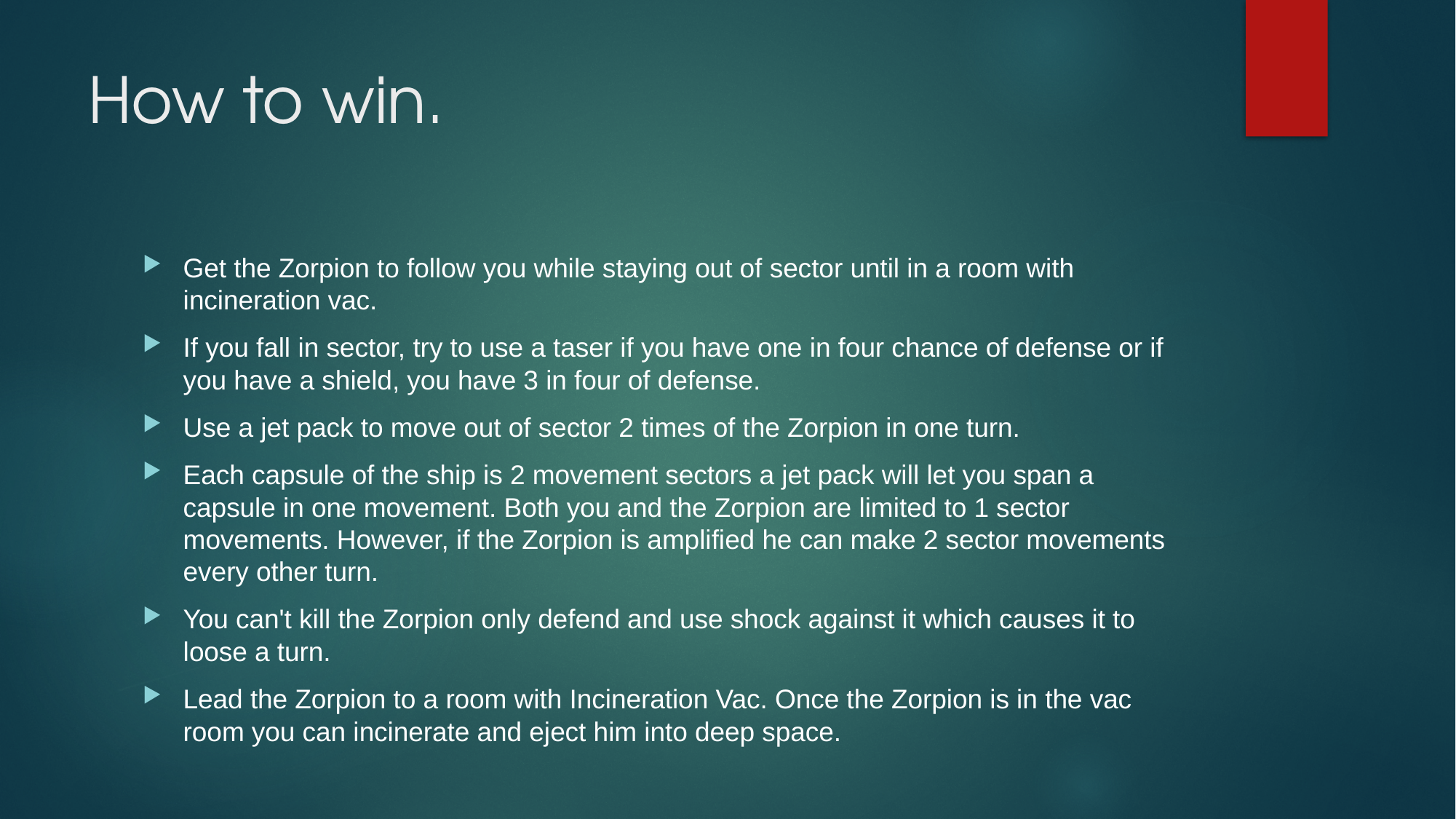

# How to win.
Get the Zorpion to follow you while staying out of sector until in a room with incineration vac.
If you fall in sector, try to use a taser if you have one in four chance of defense or if you have a shield, you have 3 in four of defense.
Use a jet pack to move out of sector 2 times of the Zorpion in one turn.
Each capsule of the ship is 2 movement sectors a jet pack will let you span a capsule in one movement. Both you and the Zorpion are limited to 1 sector movements. However, if the Zorpion is amplified he can make 2 sector movements every other turn.
You can't kill the Zorpion only defend and use shock against it which causes it to loose a turn.
Lead the Zorpion to a room with Incineration Vac. Once the Zorpion is in the vac room you can incinerate and eject him into deep space.